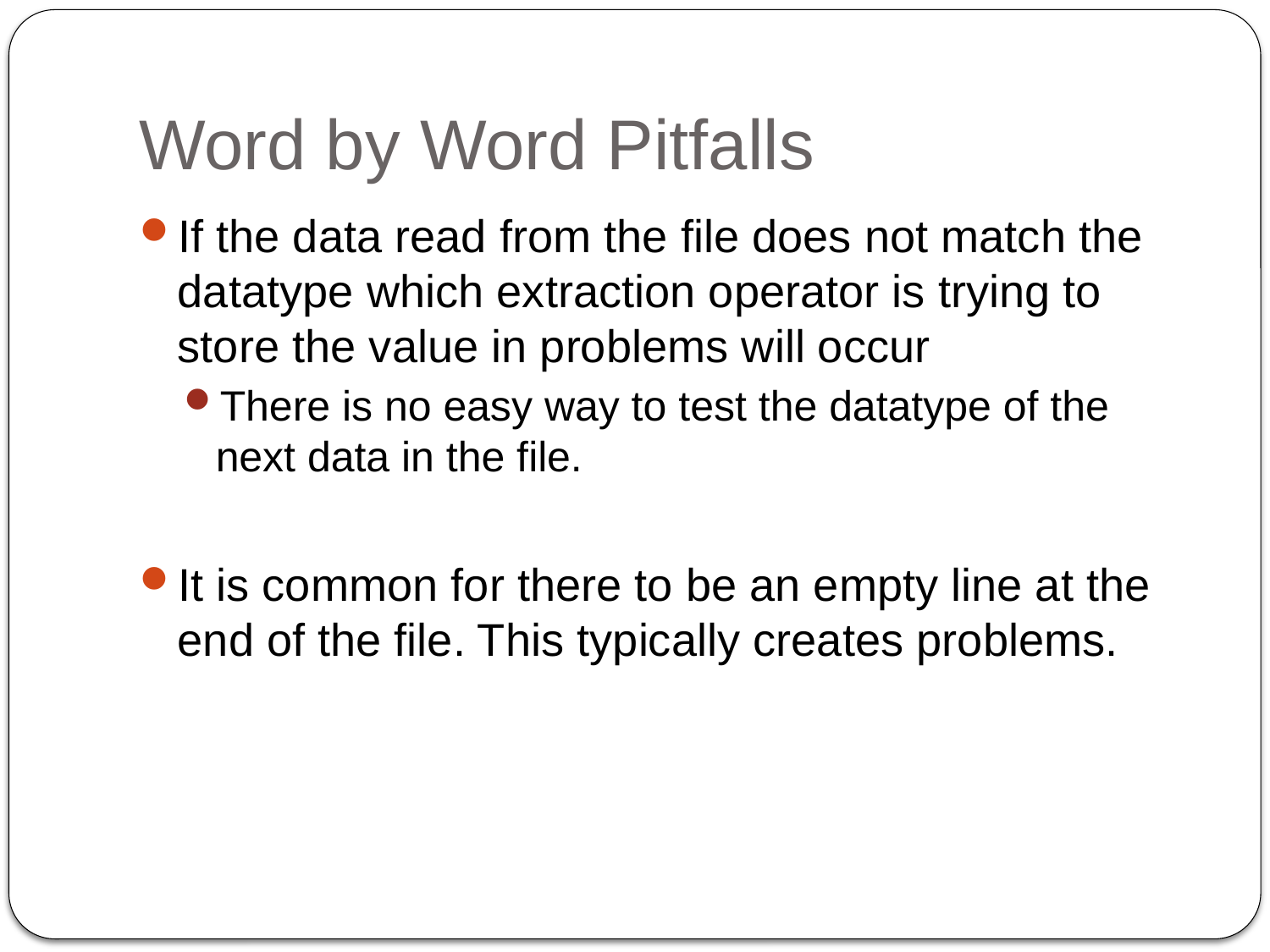

# Word by Word Pitfalls
If the data read from the file does not match the datatype which extraction operator is trying to store the value in problems will occur
There is no easy way to test the datatype of the next data in the file.

It is common for there to be an empty line at the end of the file. This typically creates problems.